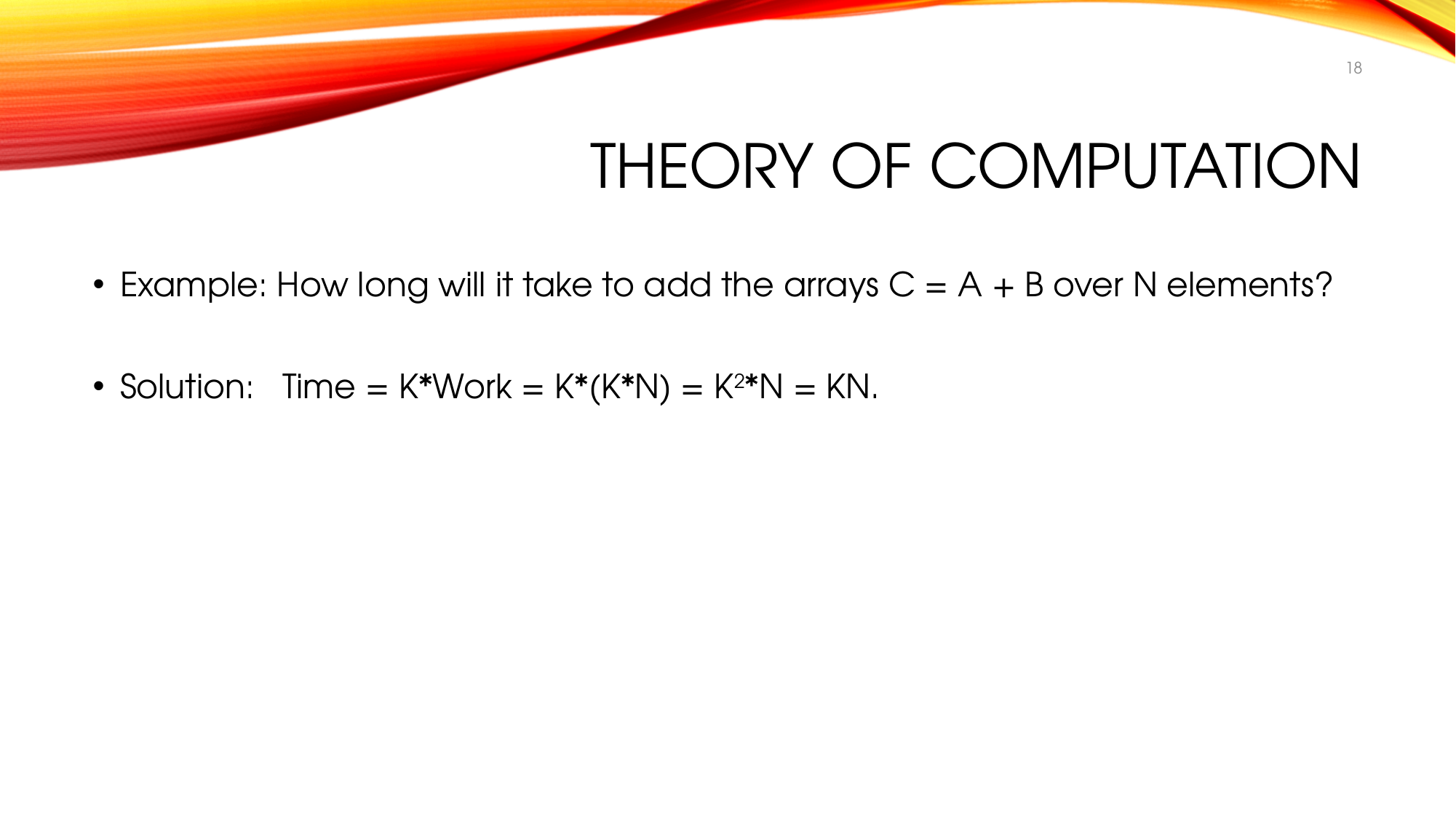

18
# Theory of Computation
Example: How long will it take to add the arrays C = A + B over N elements?

Solution:   Time = K*Work = K*(K*N) = K2*N = KN.